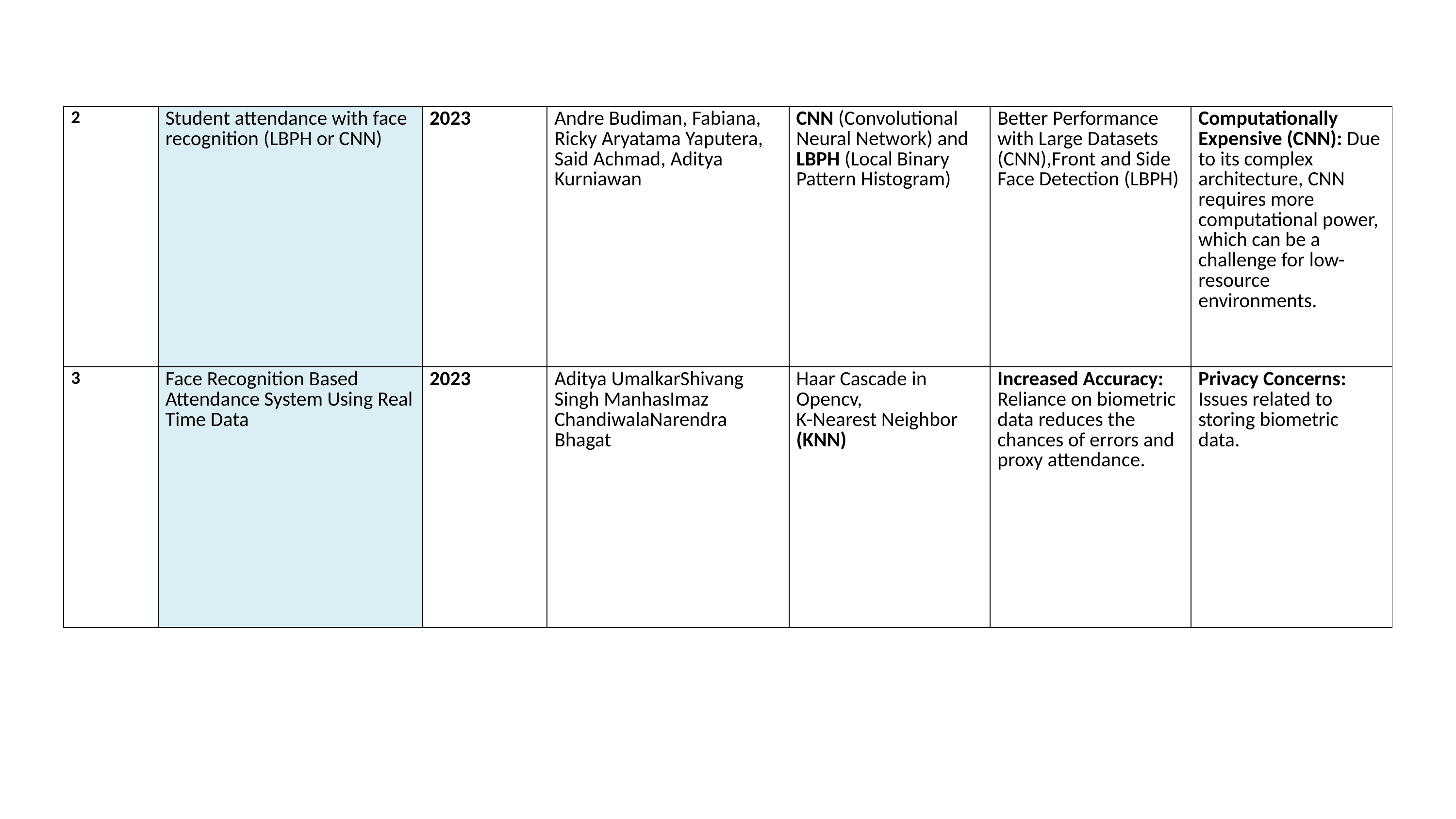

| 2 | Student attendance with face recognition (LBPH or CNN) | 2023 | Andre Budiman, Fabiana, Ricky Aryatama Yaputera, Said Achmad, Aditya Kurniawan | CNN (Convolutional Neural Network) and LBPH (Local Binary Pattern Histogram) | Better Performance with Large Datasets (CNN),Front and Side Face Detection (LBPH) | Computationally Expensive (CNN): Due to its complex architecture, CNN requires more computational power, which can be a challenge for low-resource environments. |
| --- | --- | --- | --- | --- | --- | --- |
| 3 | Face Recognition Based Attendance System Using Real Time Data | 2023 | Aditya UmalkarShivang Singh ManhasImaz ChandiwalaNarendra Bhagat​ | Haar Cascade in Opencv, K-Nearest Neighbor (KNN) | Increased Accuracy: Reliance on biometric data reduces the chances of errors and proxy attendance. | Privacy Concerns: Issues related to storing biometric data. |